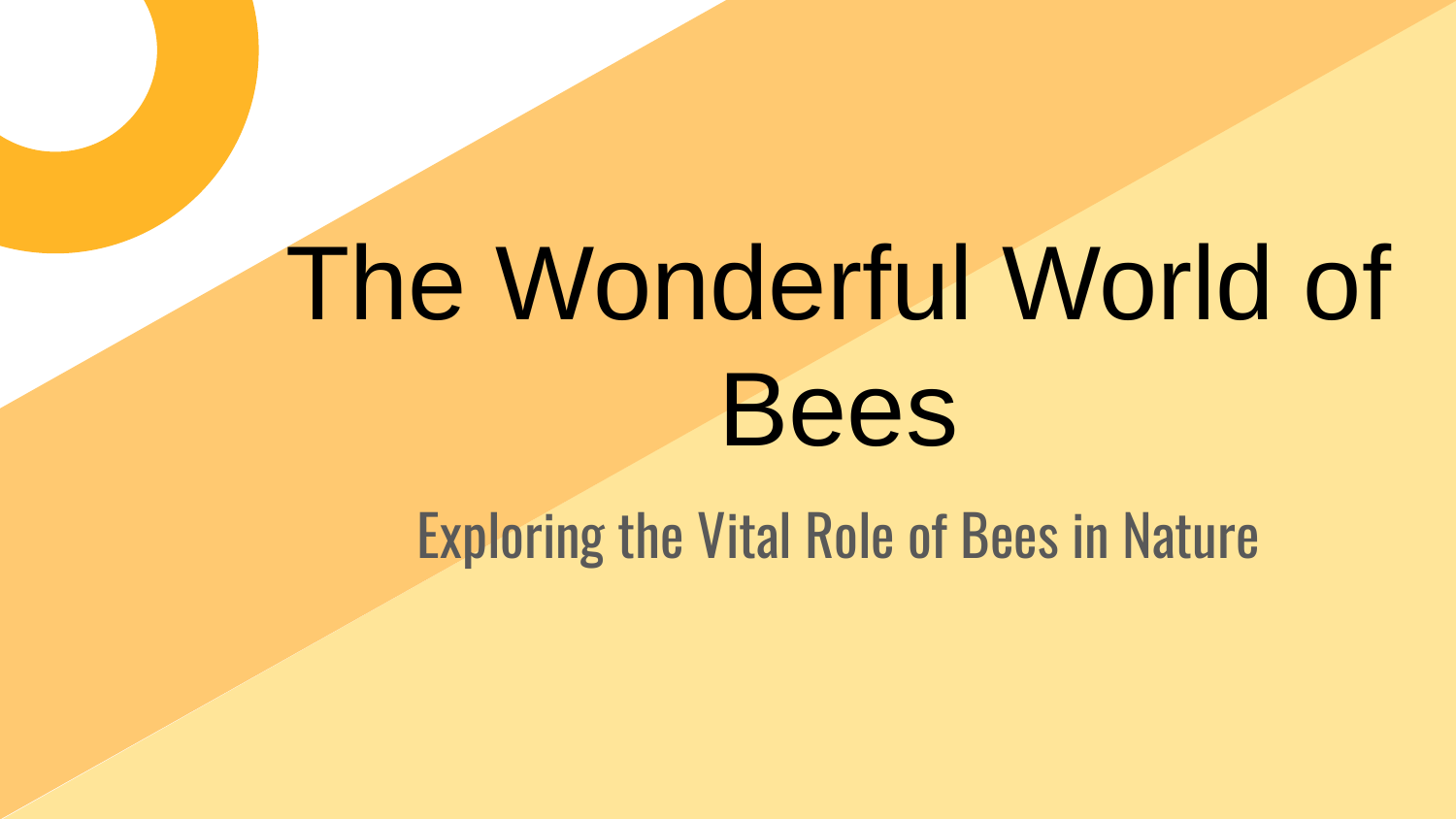

The Wonderful World of Bees
Exploring the Vital Role of Bees in Nature